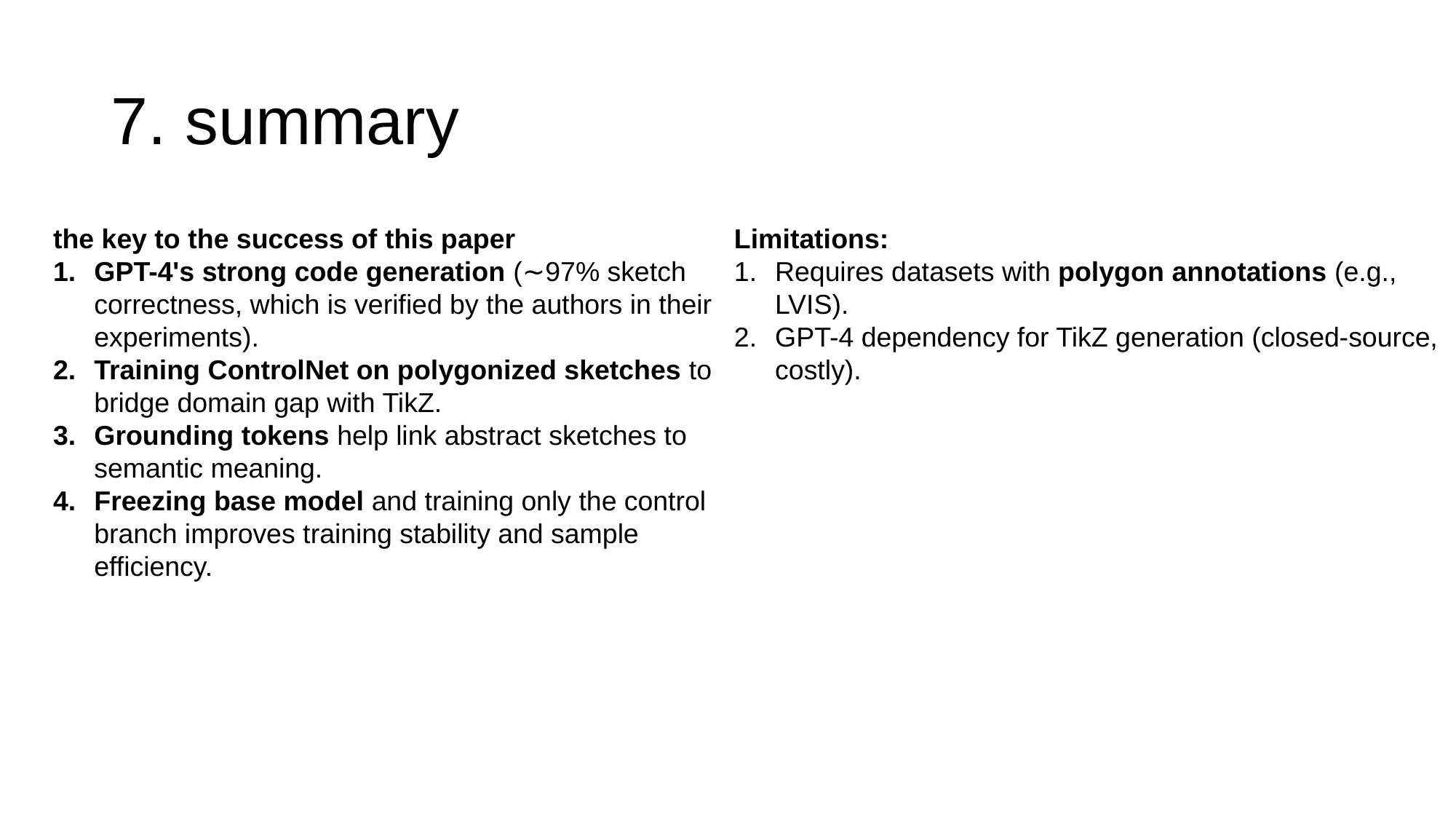

# 7. summary
the key to the success of this paper
GPT-4's strong code generation (∼97% sketch correctness, which is verified by the authors in their experiments).
Training ControlNet on polygonized sketches to bridge domain gap with TikZ.
Grounding tokens help link abstract sketches to semantic meaning.
Freezing base model and training only the control branch improves training stability and sample efficiency.
Limitations:
Requires datasets with polygon annotations (e.g., LVIS).
GPT-4 dependency for TikZ generation (closed-source, costly).